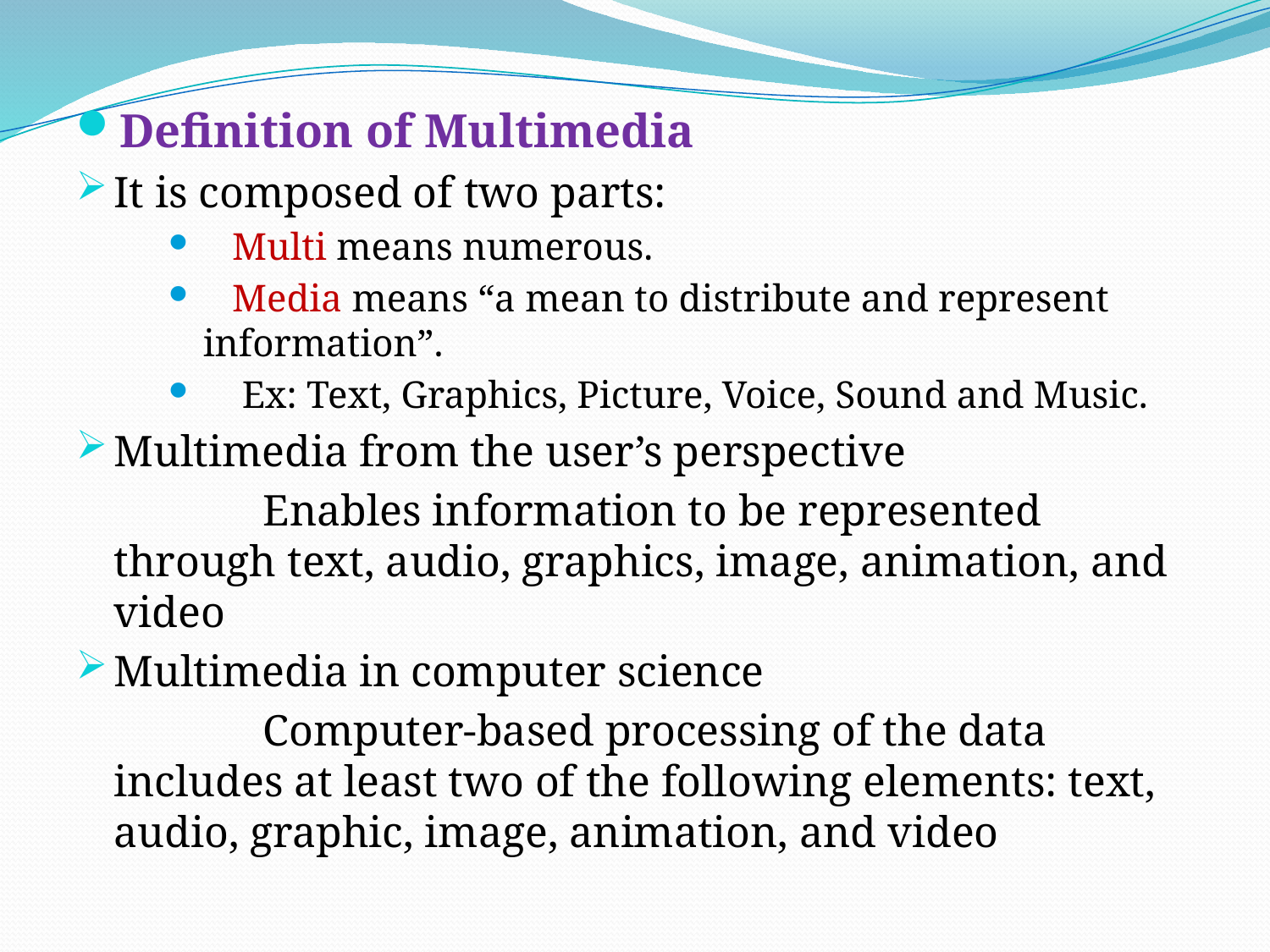

Definition of Multimedia
It is composed of two parts:
   Multi means numerous.
   Media means “a mean to distribute and represent information”.
    Ex: Text, Graphics, Picture, Voice, Sound and Music.
Multimedia from the user’s perspective
                 Enables information to be represented through text, audio, graphics, image, animation, and video
Multimedia in computer science
                 Computer‐based processing of the data includes at least two of the following elements: text, audio, graphic, image, animation, and video